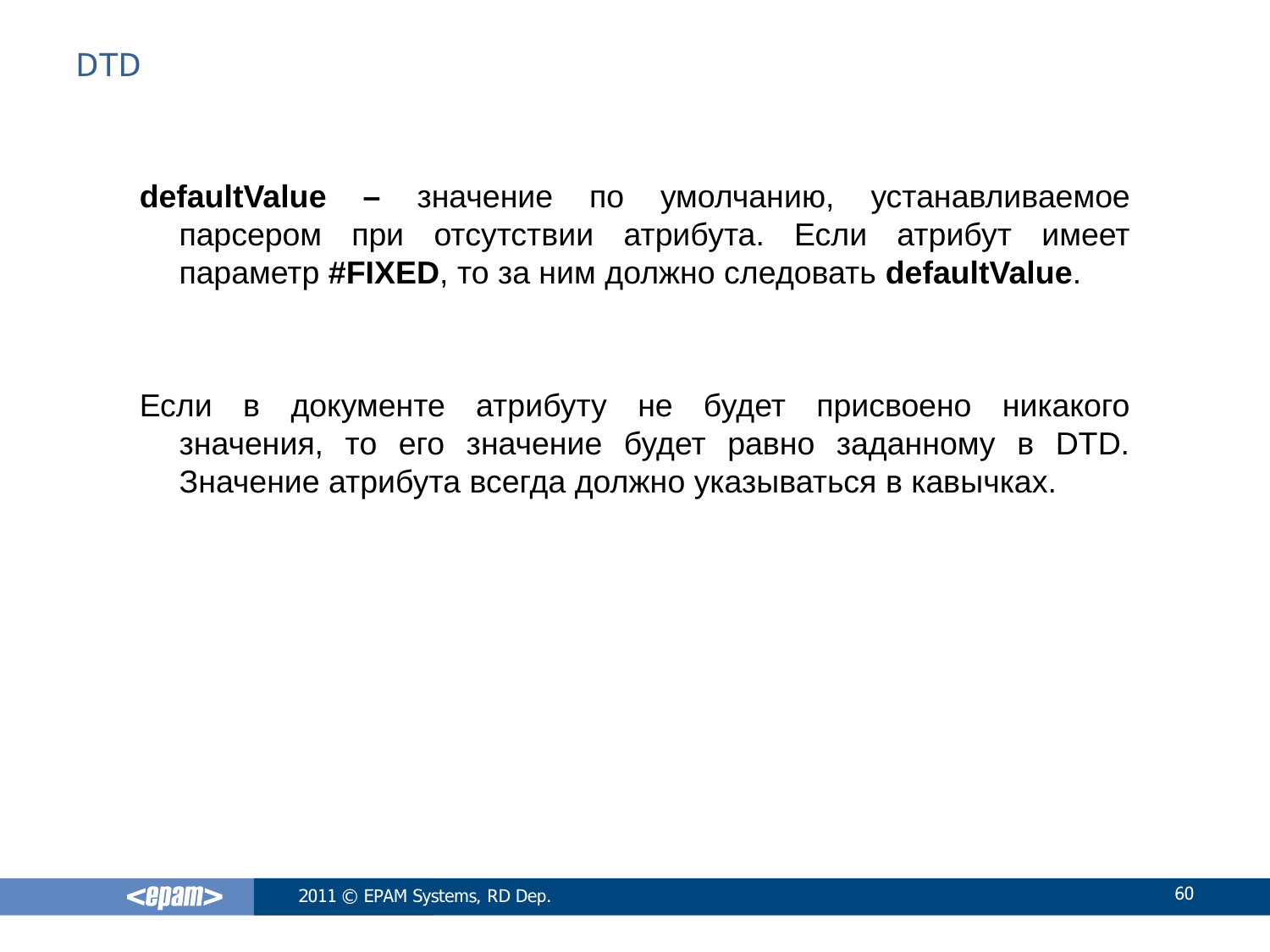

# DTD
defaultValue – значение по умолчанию, устанавливаемое парсером при отсутствии атрибута. Если атрибут имеет параметр #FIXED, то за ним должно следовать defaultValue.

Если в документе атрибуту не будет присвоено никакого значения, то его значение будет равно заданному в DTD. Значение атрибута всегда должно указываться в кавычках.

60
2011 © EPAM Systems, RD Dep.